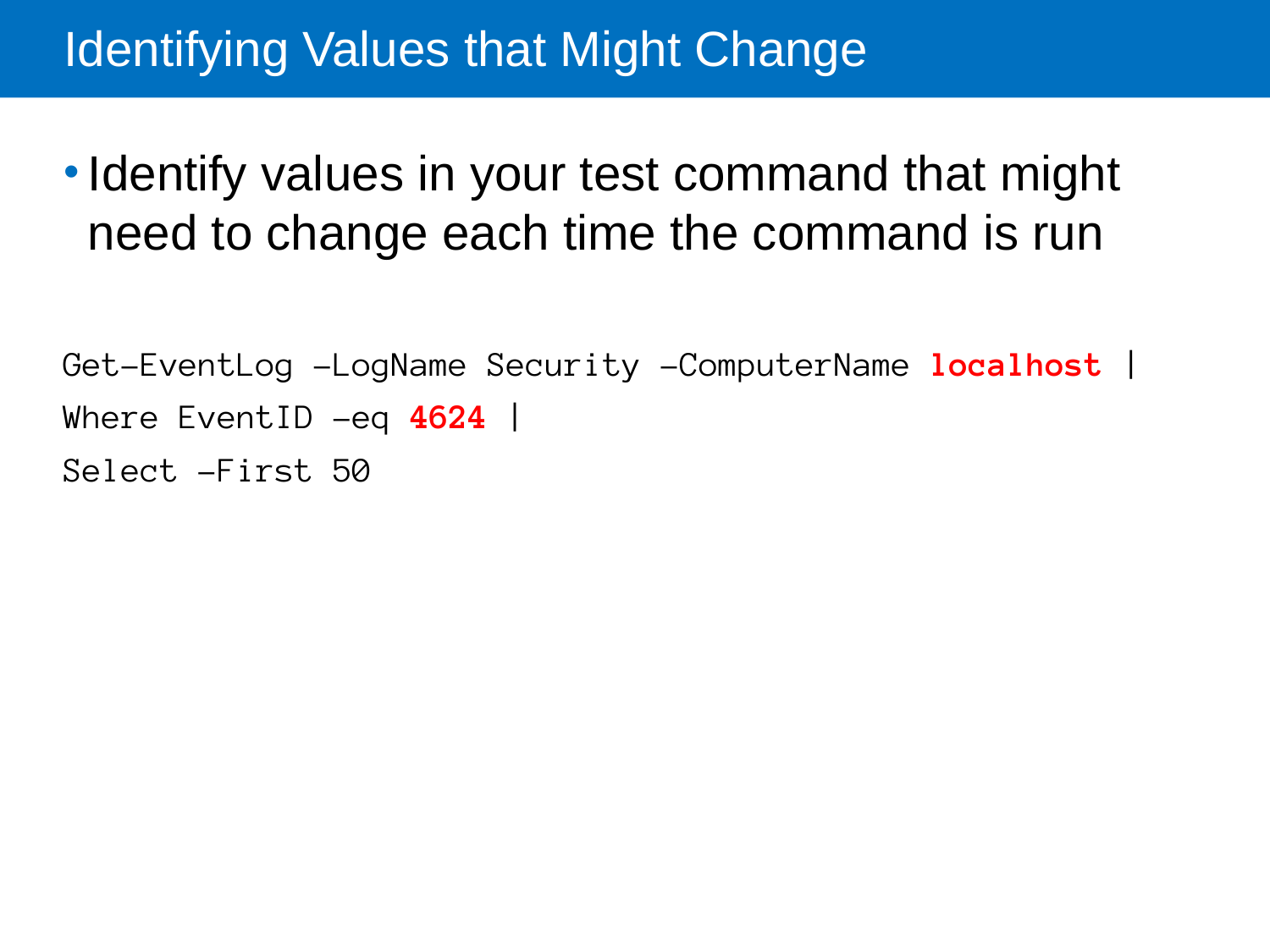

# Identifying Values that Might Change
Identify values in your test command that might need to change each time the command is run

Get-EventLog -LogName Security -ComputerName localhost |
Where EventID -eq 4624 |
Select -First 50